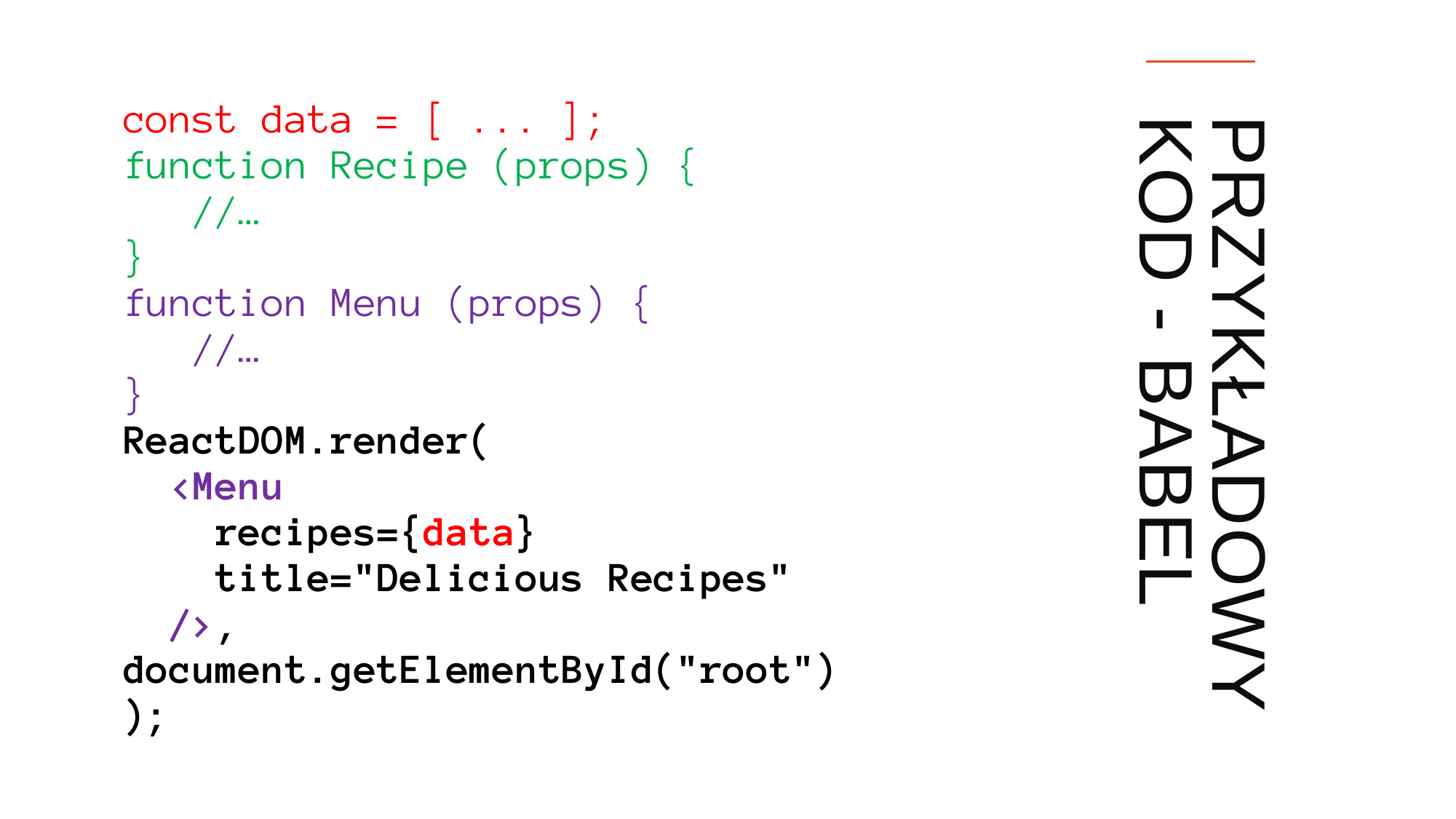

const data = [ ... ];
function Recipe (props) {
   //…
}
function Menu (props) {
   //…
}
ReactDOM.render(
  <Menu
    recipes={data}
    title="Delicious Recipes"
  />,
document.getElementById("root")
);
# Przykładowy KOD - BABEL